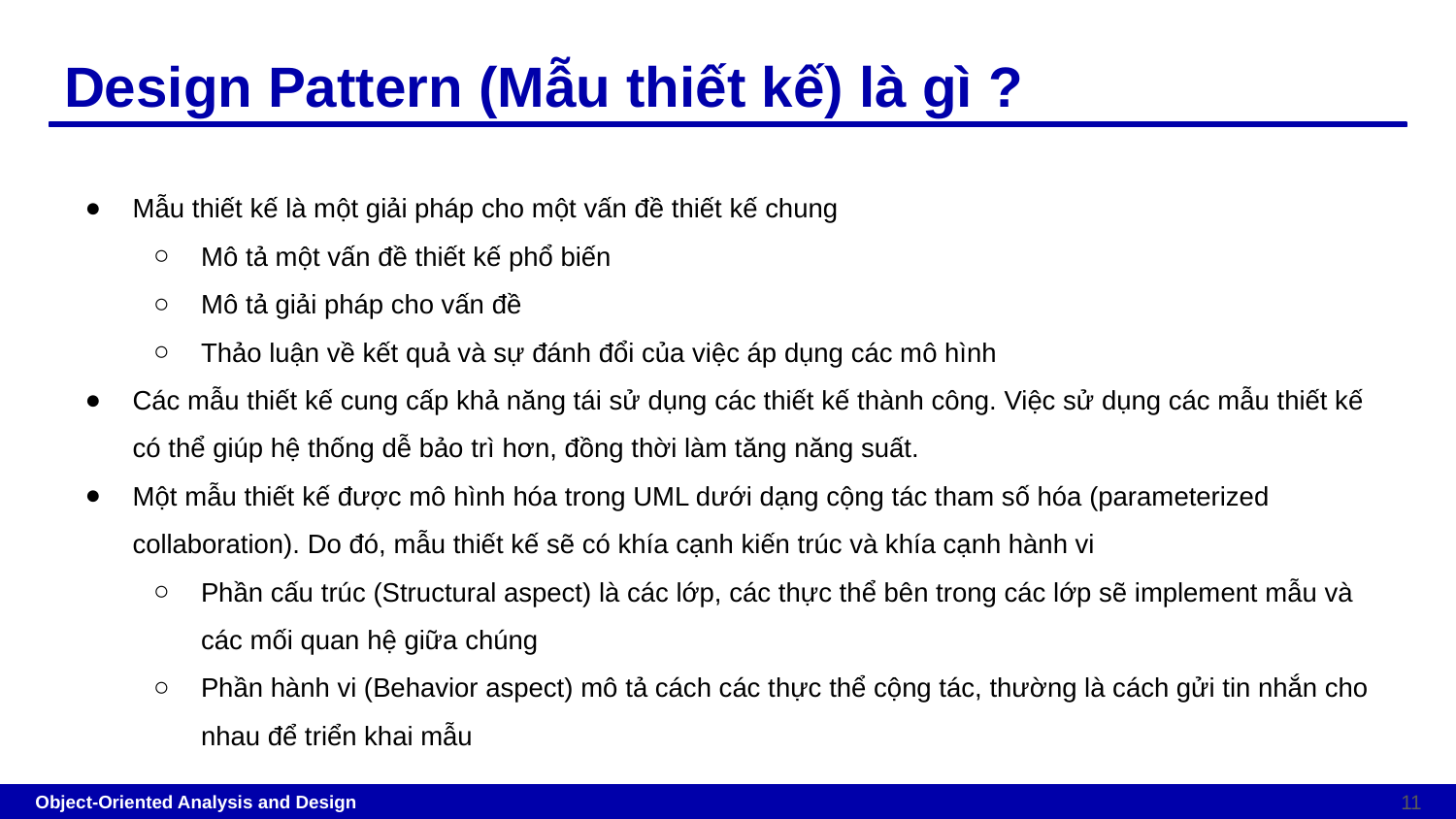

# Design Pattern (Mẫu thiết kế) là gì ?

Mẫu thiết kế là một giải pháp cho một vấn đề thiết kế chung
Mô tả một vấn đề thiết kế phổ biến
Mô tả giải pháp cho vấn đề
Thảo luận về kết quả và sự đánh đổi của việc áp dụng các mô hình
Các mẫu thiết kế cung cấp khả năng tái sử dụng các thiết kế thành công. Việc sử dụng các mẫu thiết kế có thể giúp hệ thống dễ bảo trì hơn, đồng thời làm tăng năng suất.
Một mẫu thiết kế được mô hình hóa trong UML dưới dạng cộng tác tham số hóa (parameterized collaboration). Do đó, mẫu thiết kế sẽ có khía cạnh kiến trúc và khía cạnh hành vi
Phần cấu trúc (Structural aspect) là các lớp, các thực thể bên trong các lớp sẽ implement mẫu và các mối quan hệ giữa chúng
Phần hành vi (Behavior aspect) mô tả cách các thực thể cộng tác, thường là cách gửi tin nhắn cho nhau để triển khai mẫu
11
Object-Oriented Analysis and Design